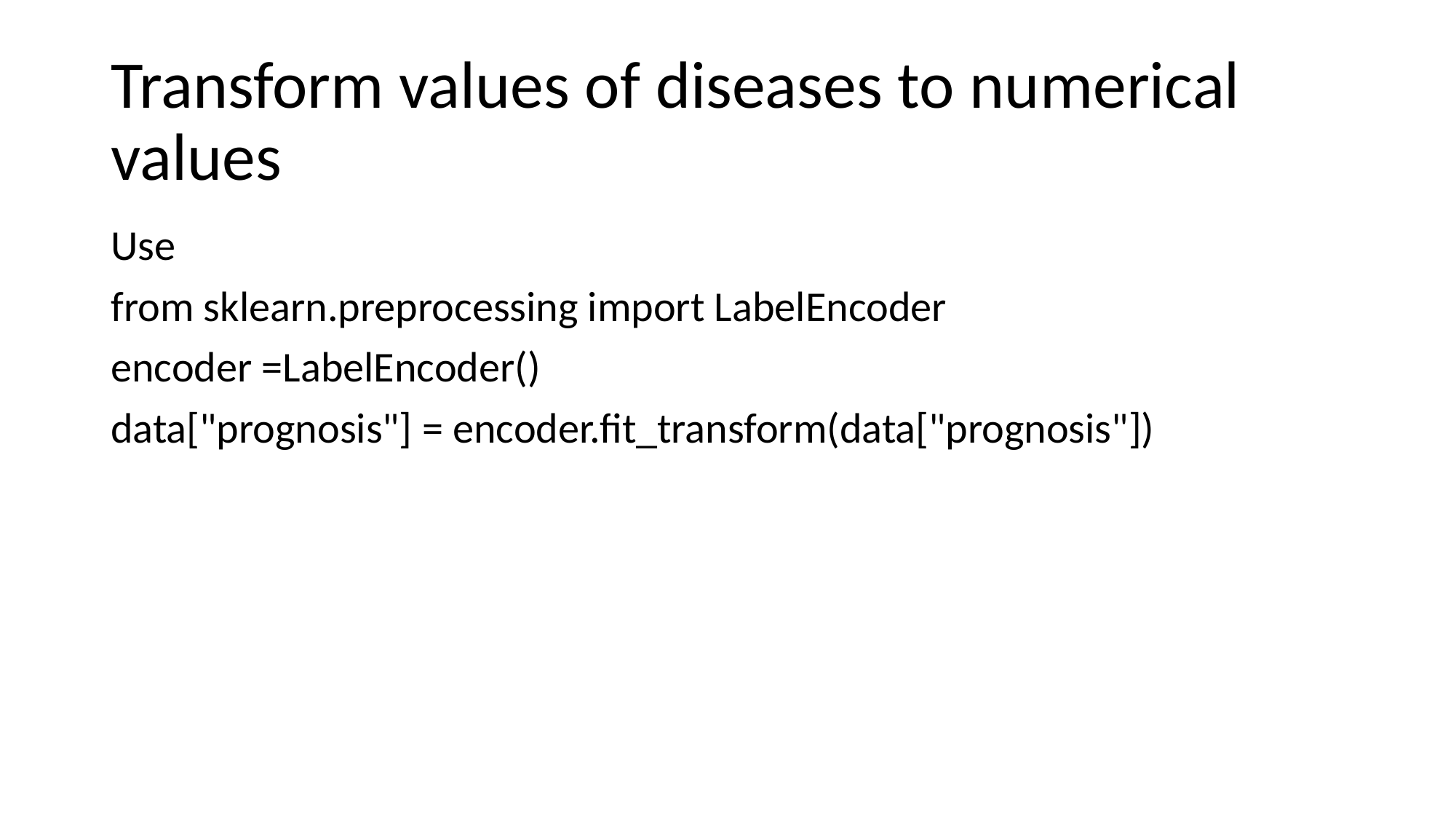

# Transform values of diseases to numerical values
Use
from sklearn.preprocessing import LabelEncoder
encoder =LabelEncoder()
data["prognosis"] = encoder.fit_transform(data["prognosis"])